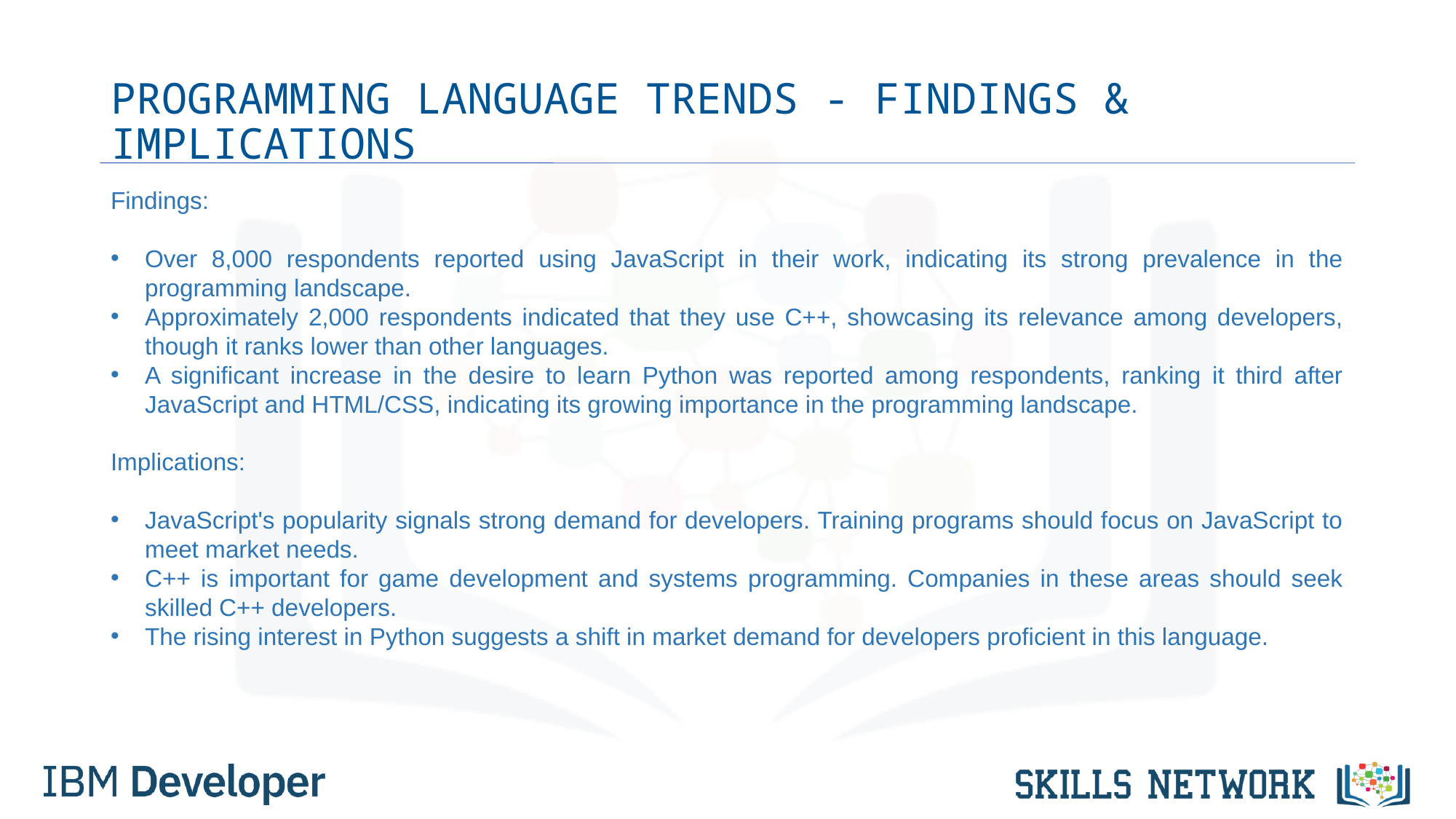

# PROGRAMMING LANGUAGE TRENDS - FINDINGS & IMPLICATIONS
Findings:

Over 8,000 respondents reported using JavaScript in their work, indicating its strong prevalence in the programming landscape.
Approximately 2,000 respondents indicated that they use C++, showcasing its relevance among developers, though it ranks lower than other languages.
A significant increase in the desire to learn Python was reported among respondents, ranking it third after JavaScript and HTML/CSS, indicating its growing importance in the programming landscape.

Implications:

JavaScript's popularity signals strong demand for developers. Training programs should focus on JavaScript to meet market needs.
C++ is important for game development and systems programming. Companies in these areas should seek skilled C++ developers.
The rising interest in Python suggests a shift in market demand for developers proficient in this language.